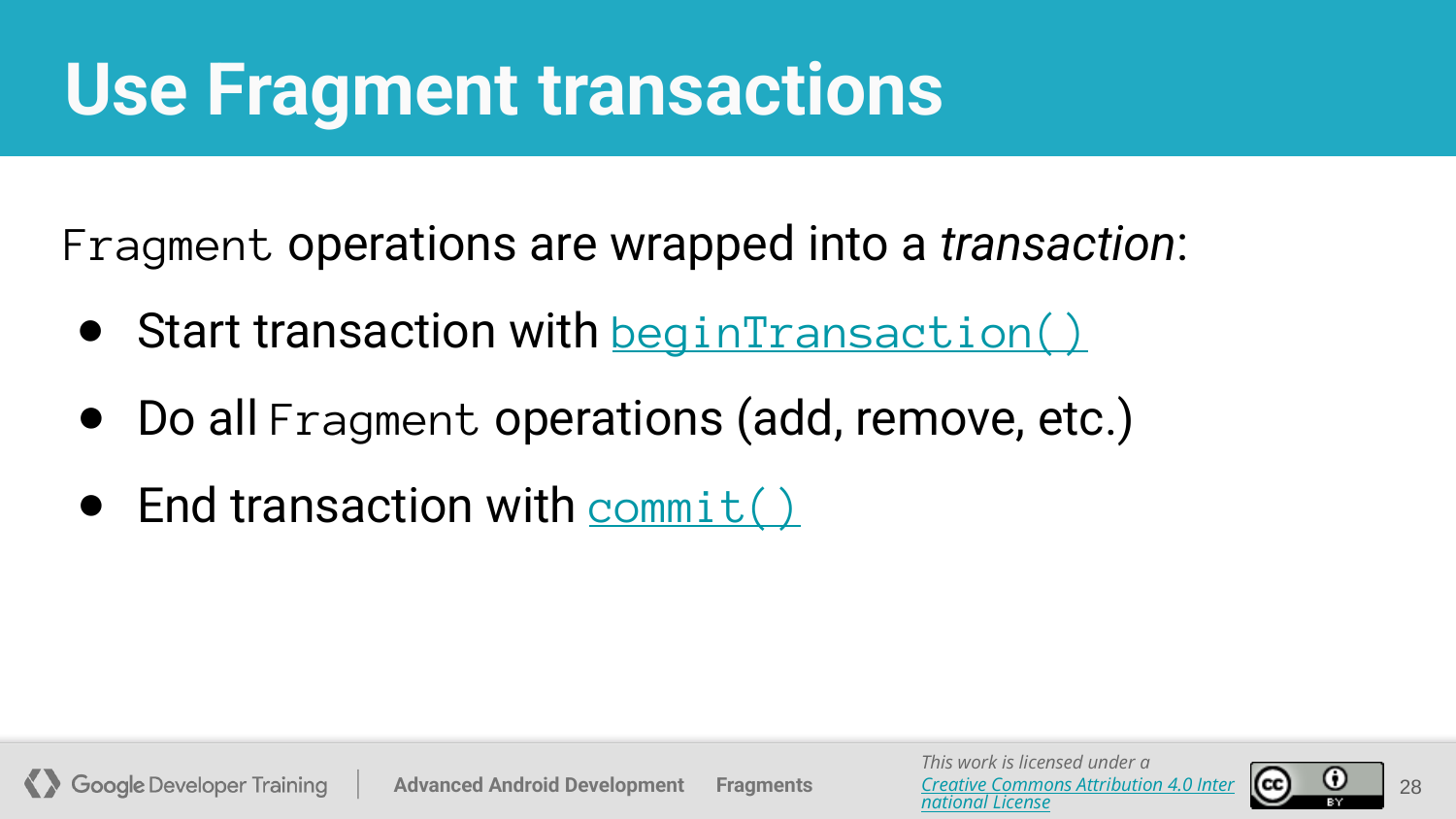

# Use Fragment transactions
Fragment operations are wrapped into a transaction:
Start transaction with beginTransaction()
Do all Fragment operations (add, remove, etc.)
End transaction with commit()

28